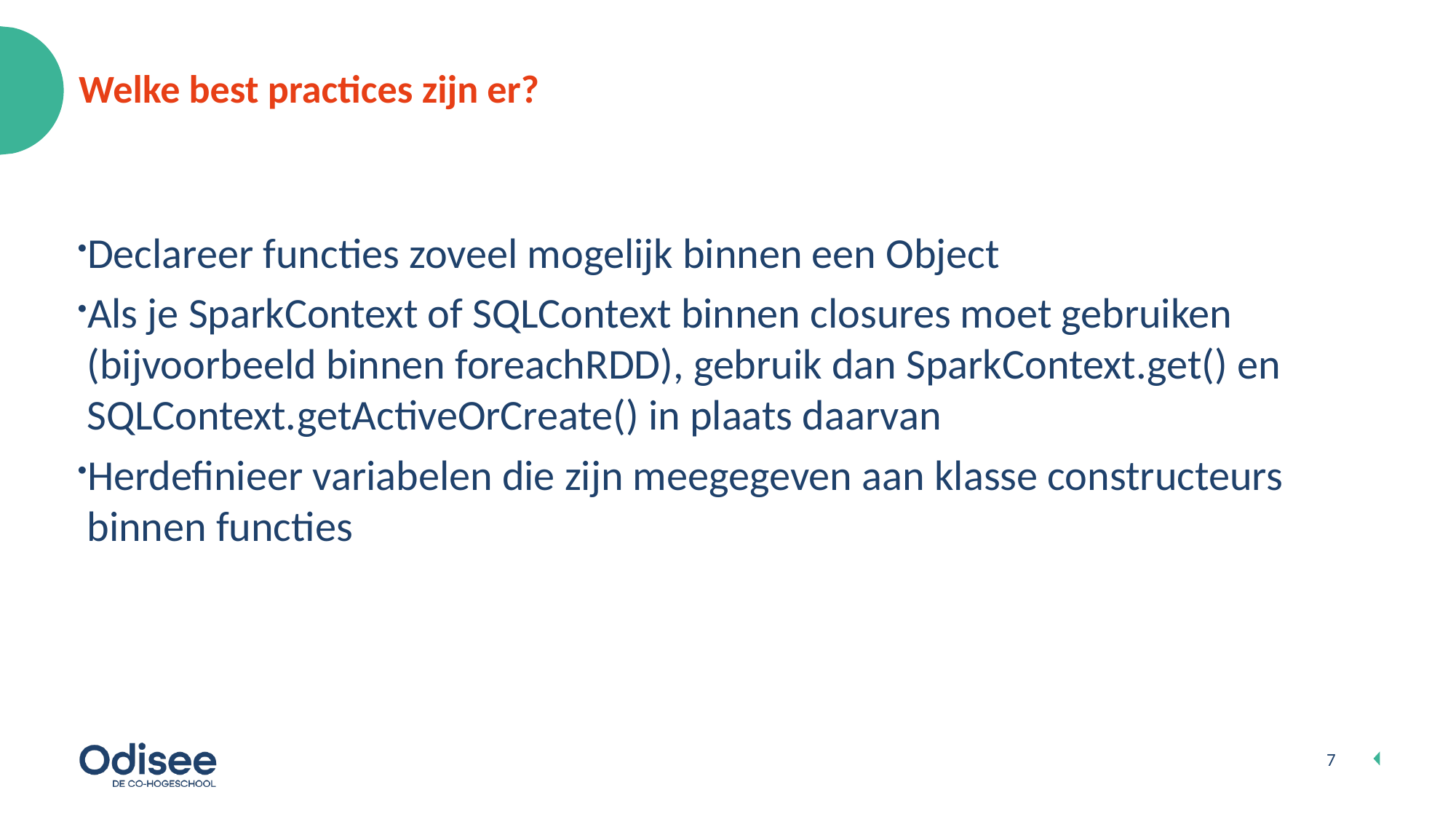

# Welke best practices zijn er?
Declareer functies zoveel mogelijk binnen een Object
Als je SparkContext of SQLContext binnen closures moet gebruiken (bijvoorbeeld binnen foreachRDD), gebruik dan SparkContext.get() en SQLContext.getActiveOrCreate() in plaats daarvan
Herdefinieer variabelen die zijn meegegeven aan klasse constructeurs binnen functies
7